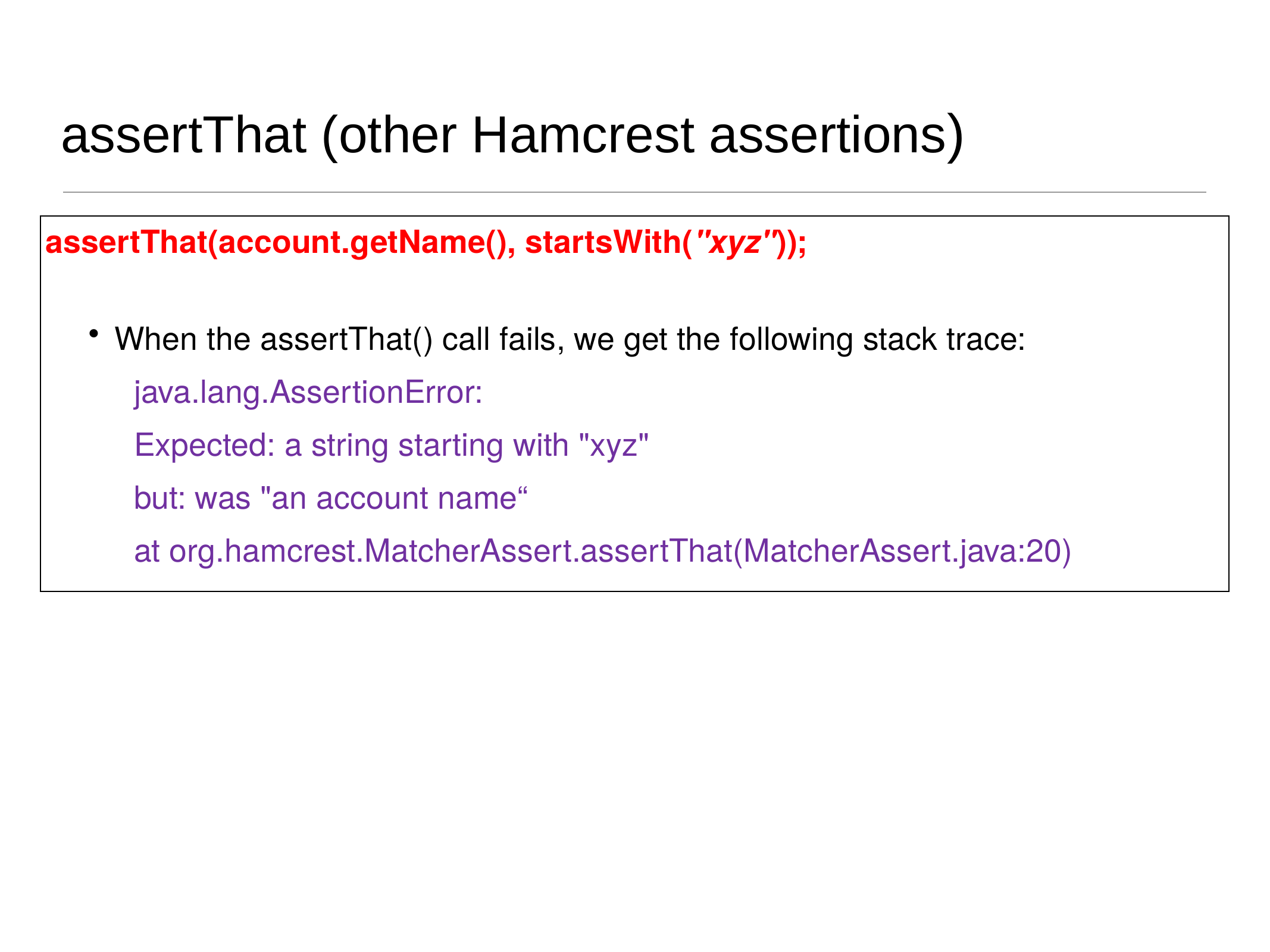

# assertThat (other Hamcrest assertions)
assertThat(account.getName(), startsWith("xyz"));
When the assertThat() call fails, we get the following stack trace:
		java.lang.AssertionError:
		Expected: a string starting with "xyz"
			but: was "an account name“
				at org.hamcrest.MatcherAssert.assertThat(MatcherAssert.java:20)